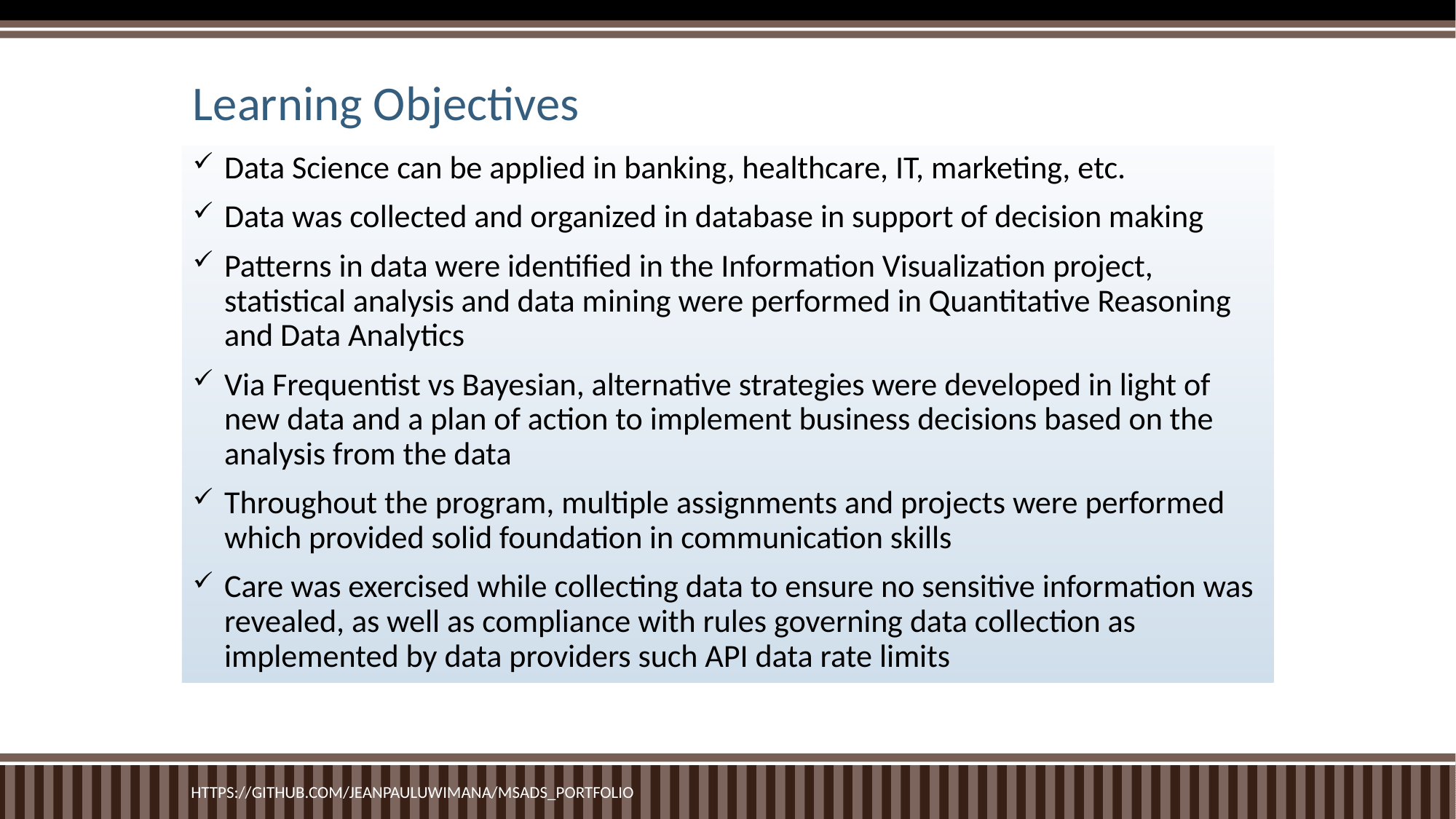

# Learning Objectives
Data Science can be applied in banking, healthcare, IT, marketing, etc.
Data was collected and organized in database in support of decision making
Patterns in data were identified in the Information Visualization project, statistical analysis and data mining were performed in Quantitative Reasoning and Data Analytics
Via Frequentist vs Bayesian, alternative strategies were developed in light of new data and a plan of action to implement business decisions based on the analysis from the data
Throughout the program, multiple assignments and projects were performed which provided solid foundation in communication skills
Care was exercised while collecting data to ensure no sensitive information was revealed, as well as compliance with rules governing data collection as implemented by data providers such API data rate limits

https://github.com/JeanPaulUwimana/MSADS_Portfolio